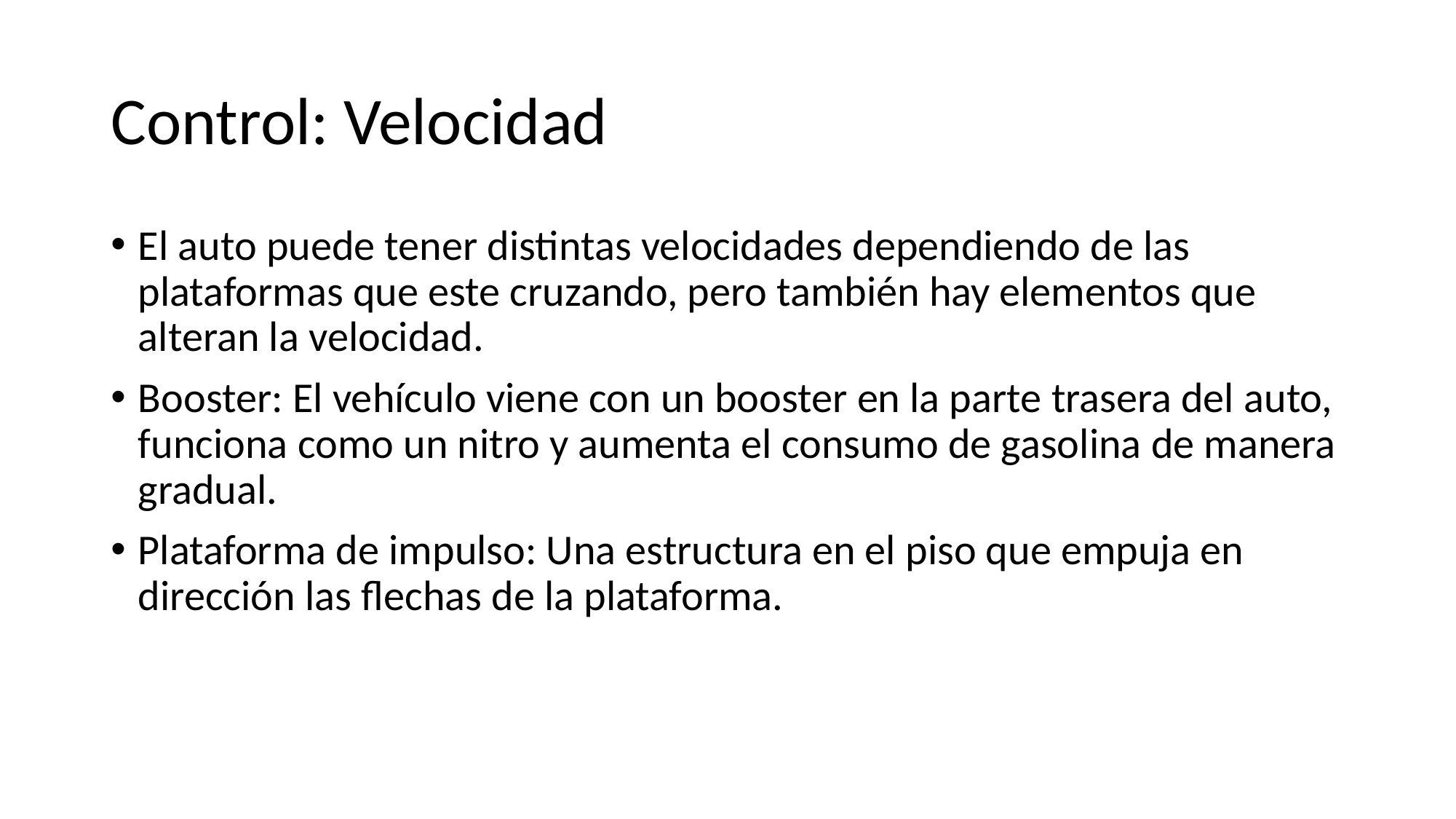

# Control: Velocidad
El auto puede tener distintas velocidades dependiendo de las plataformas que este cruzando, pero también hay elementos que alteran la velocidad.
Booster: El vehículo viene con un booster en la parte trasera del auto, funciona como un nitro y aumenta el consumo de gasolina de manera gradual.
Plataforma de impulso: Una estructura en el piso que empuja en dirección las flechas de la plataforma.